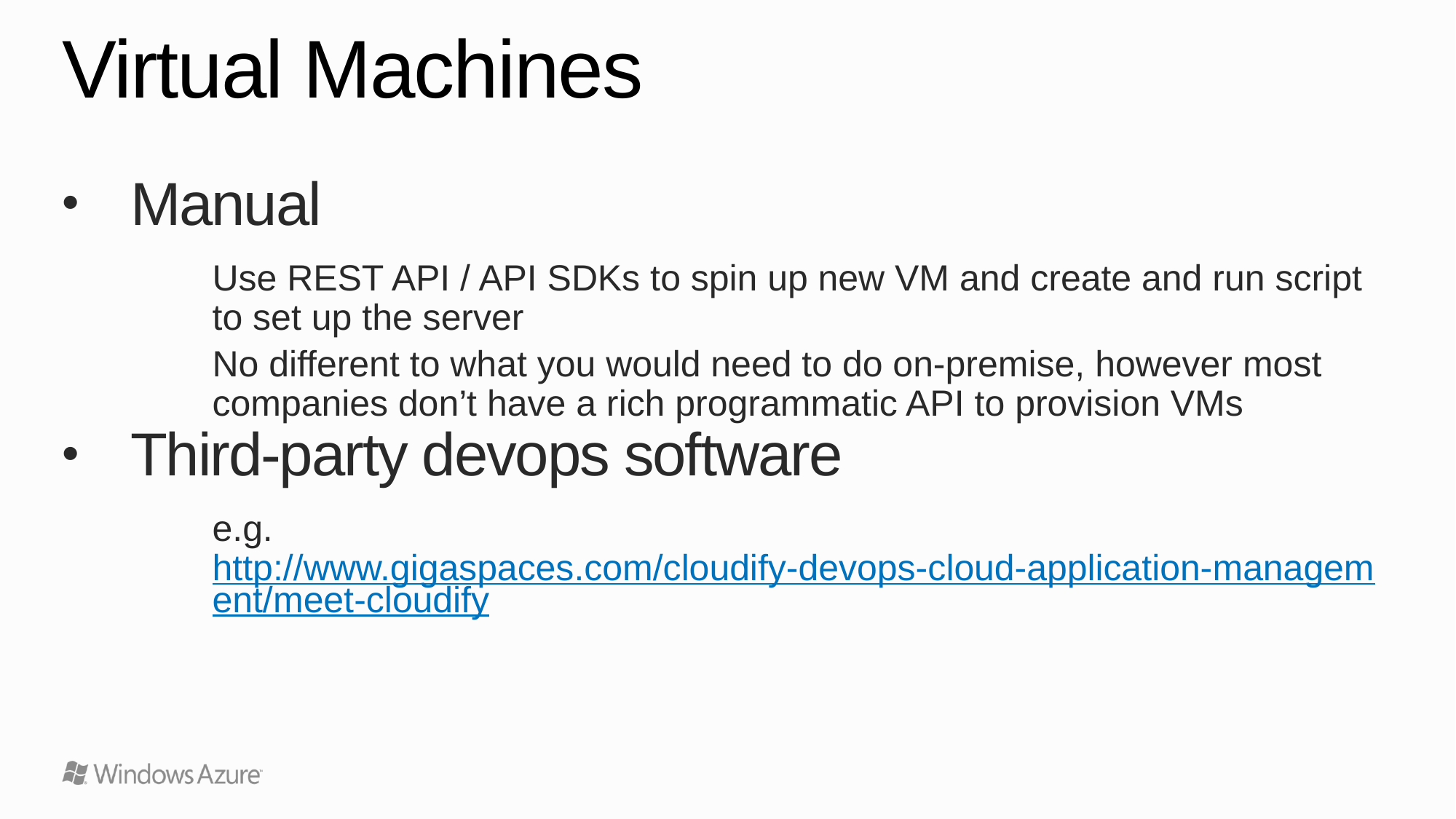

# Virtual Machines
Manual
Use REST API / API SDKs to spin up new VM and create and run script to set up the server
No different to what you would need to do on-premise, however most companies don’t have a rich programmatic API to provision VMs
Third-party devops software
e.g. http://www.gigaspaces.com/cloudify-devops-cloud-application-management/meet-cloudify